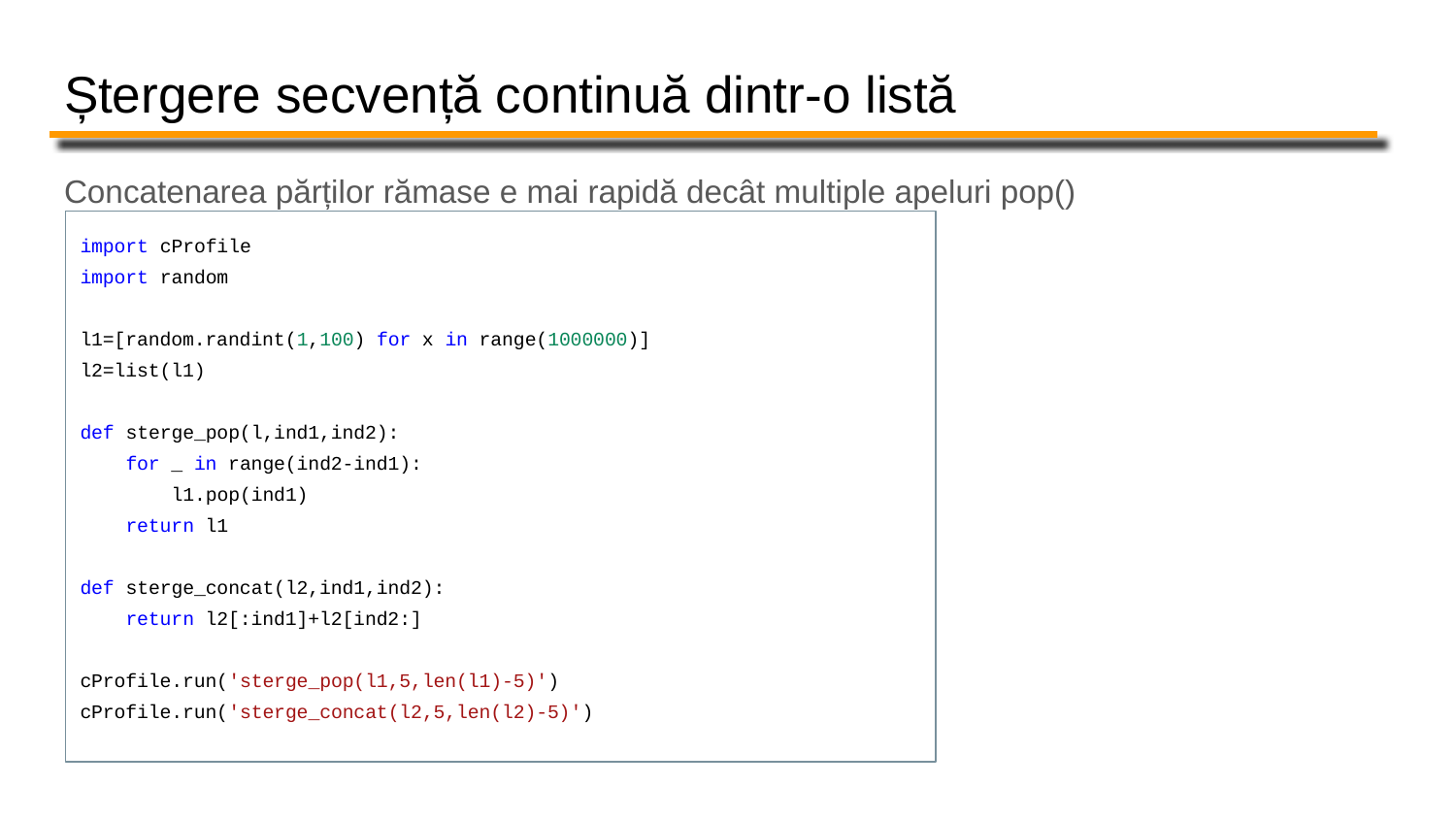

# Ștergere secvență continuă dintr-o listă
Concatenarea părților rămase e mai rapidă decât multiple apeluri pop()

import cProfile
import random

l1=[random.randint(1,100) for x in range(1000000)]
l2=list(l1)

def sterge_pop(l,ind1,ind2):
    for _ in range(ind2-ind1):
        l1.pop(ind1)
    return l1

def sterge_concat(l2,ind1,ind2):
    return l2[:ind1]+l2[ind2:]

cProfile.run('sterge_pop(l1,5,len(l1)-5)')
cProfile.run('sterge_concat(l2,5,len(l2)-5)')